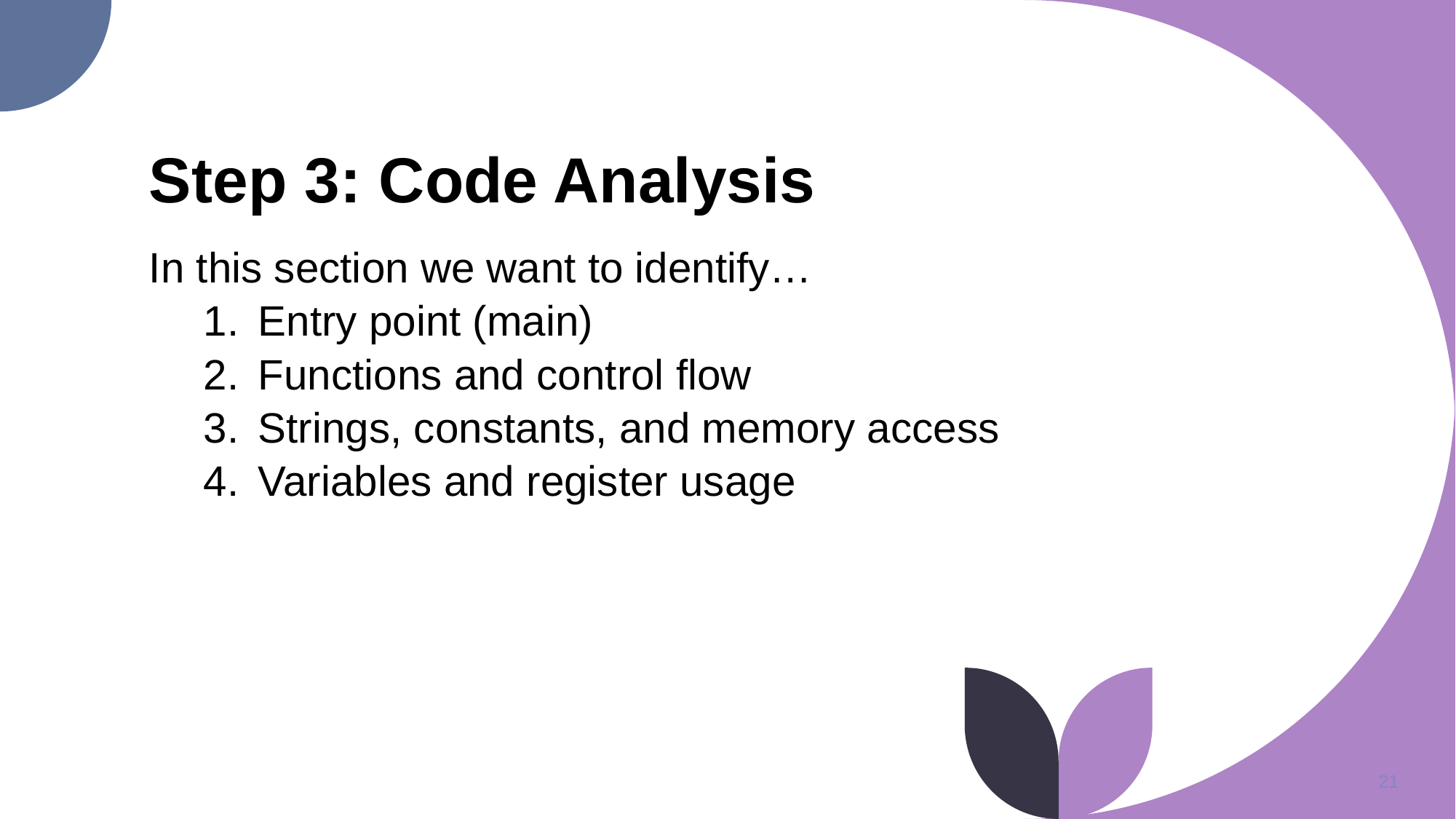

# Step 3: Code Analysis
In this section we want to identify…
Entry point (main)
Functions and control flow
Strings, constants, and memory access
Variables and register usage
21